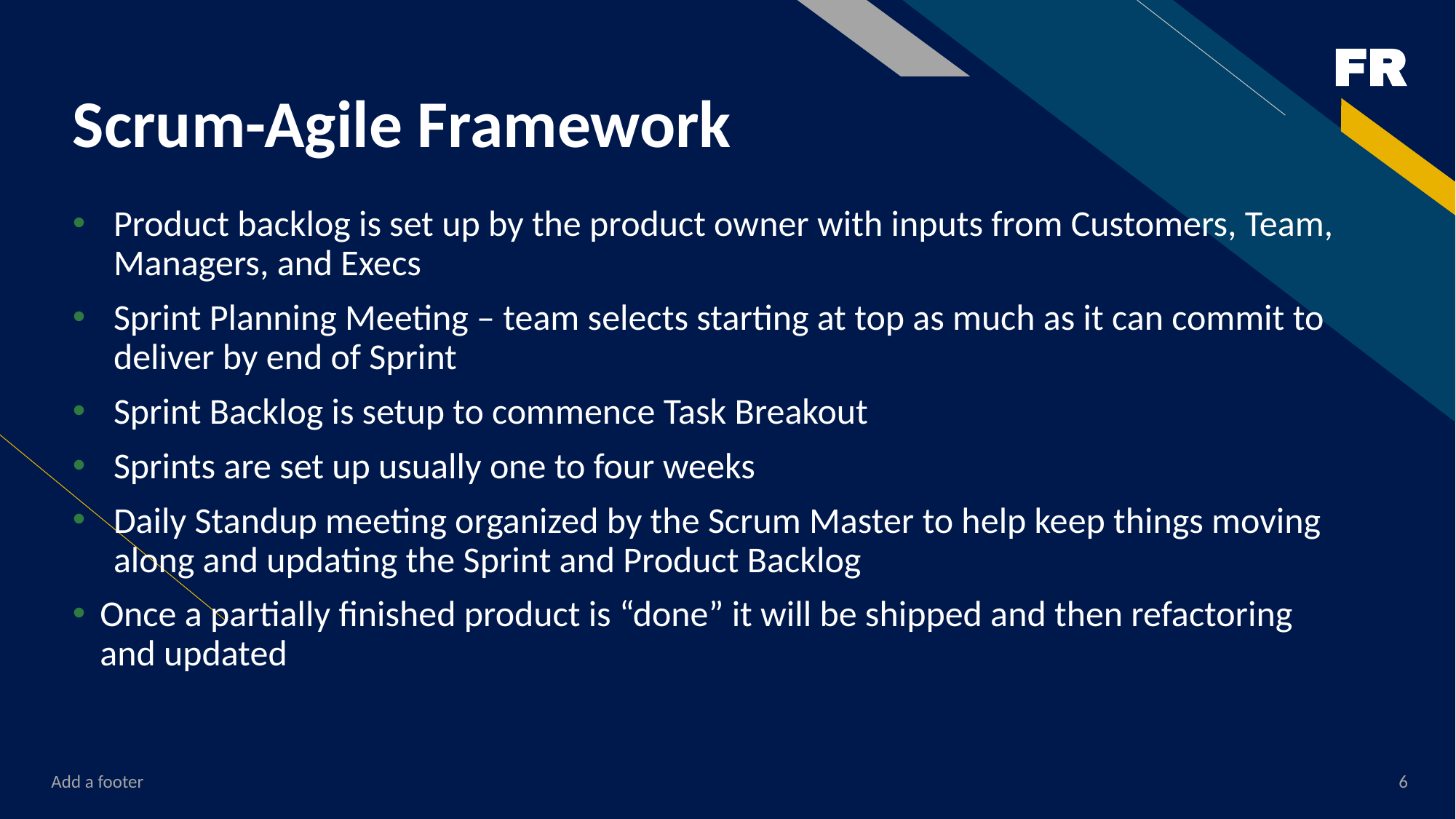

# Scrum-Agile Framework
Product backlog is set up by the product owner with inputs from Customers, Team, Managers, and Execs
Sprint Planning Meeting – team selects starting at top as much as it can commit to deliver by end of Sprint
Sprint Backlog is setup to commence Task Breakout
Sprints are set up usually one to four weeks
Daily Standup meeting organized by the Scrum Master to help keep things moving along and updating the Sprint and Product Backlog
Once a partially finished product is “done” it will be shipped and then refactoring and updated
Add a footer
6